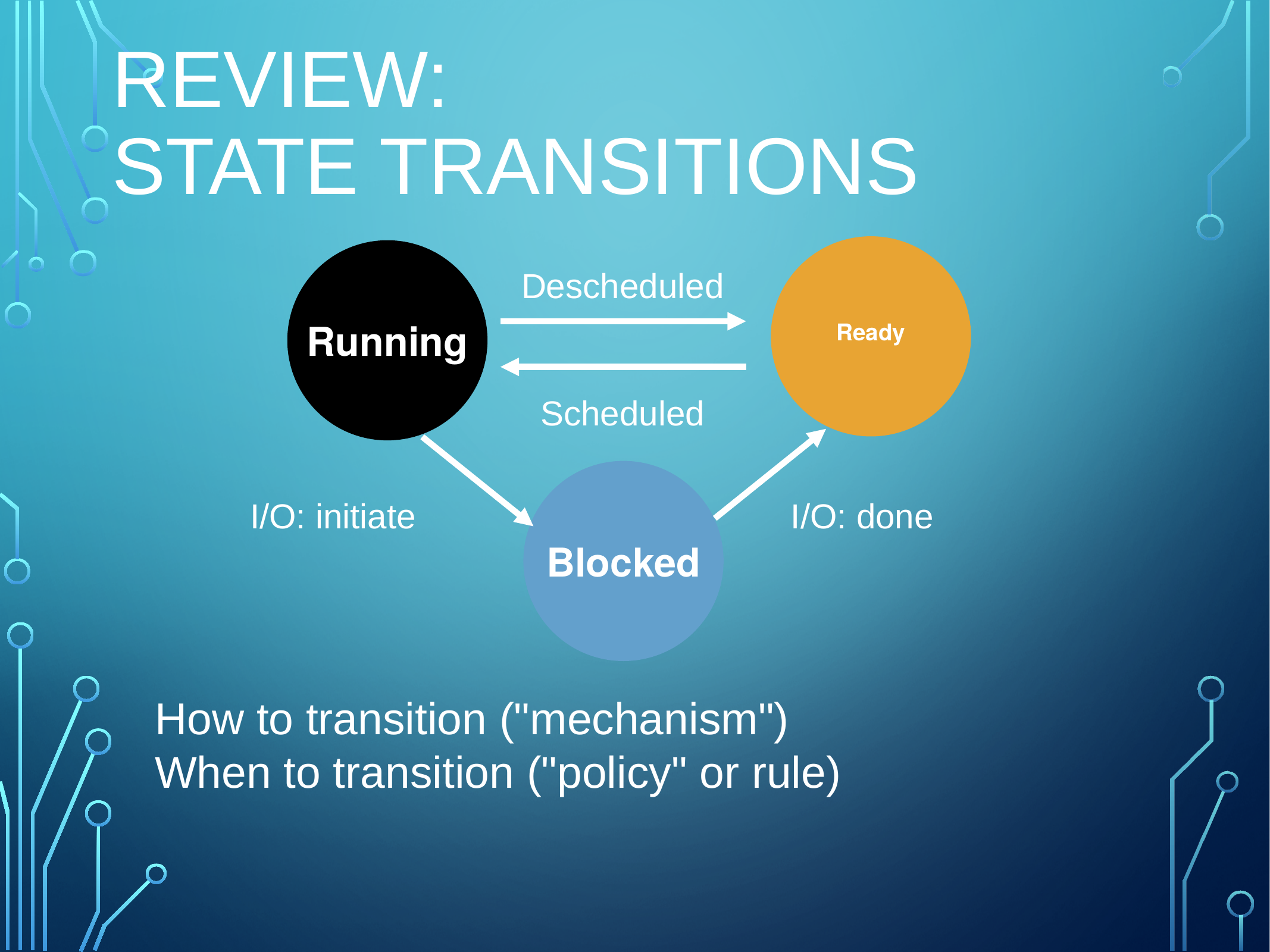

# Review: State Transitions
Ready
Running
Descheduled

Scheduled

Blocked
I/O: initiate
I/O: done
How to transition ("mechanism")
When to transition ("policy" or rule)